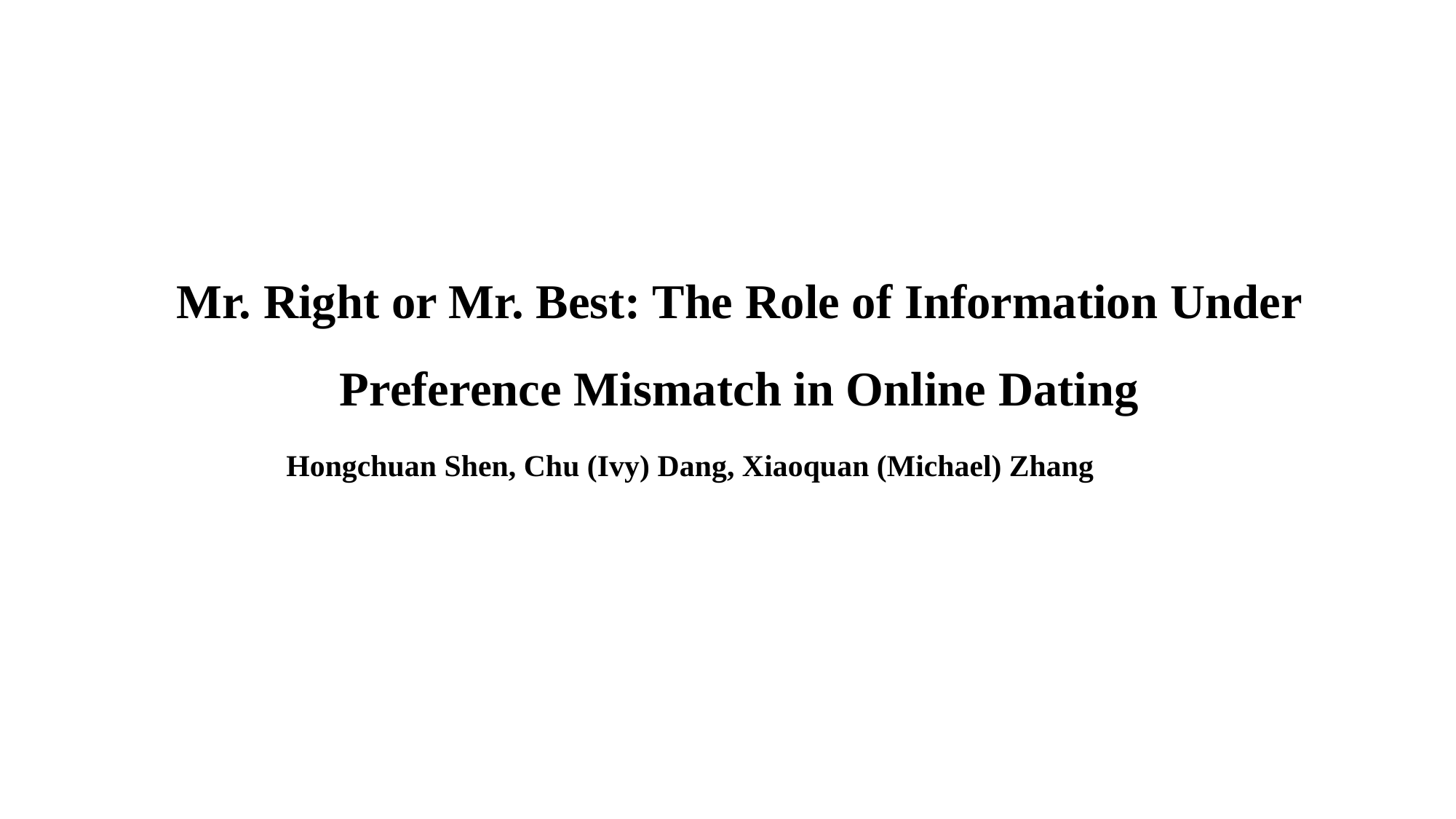

Mr. Right or Mr. Best: The Role of Information Under Preference Mismatch in Online Dating
Hongchuan Shen, Chu (Ivy) Dang, Xiaoquan (Michael) Zhang